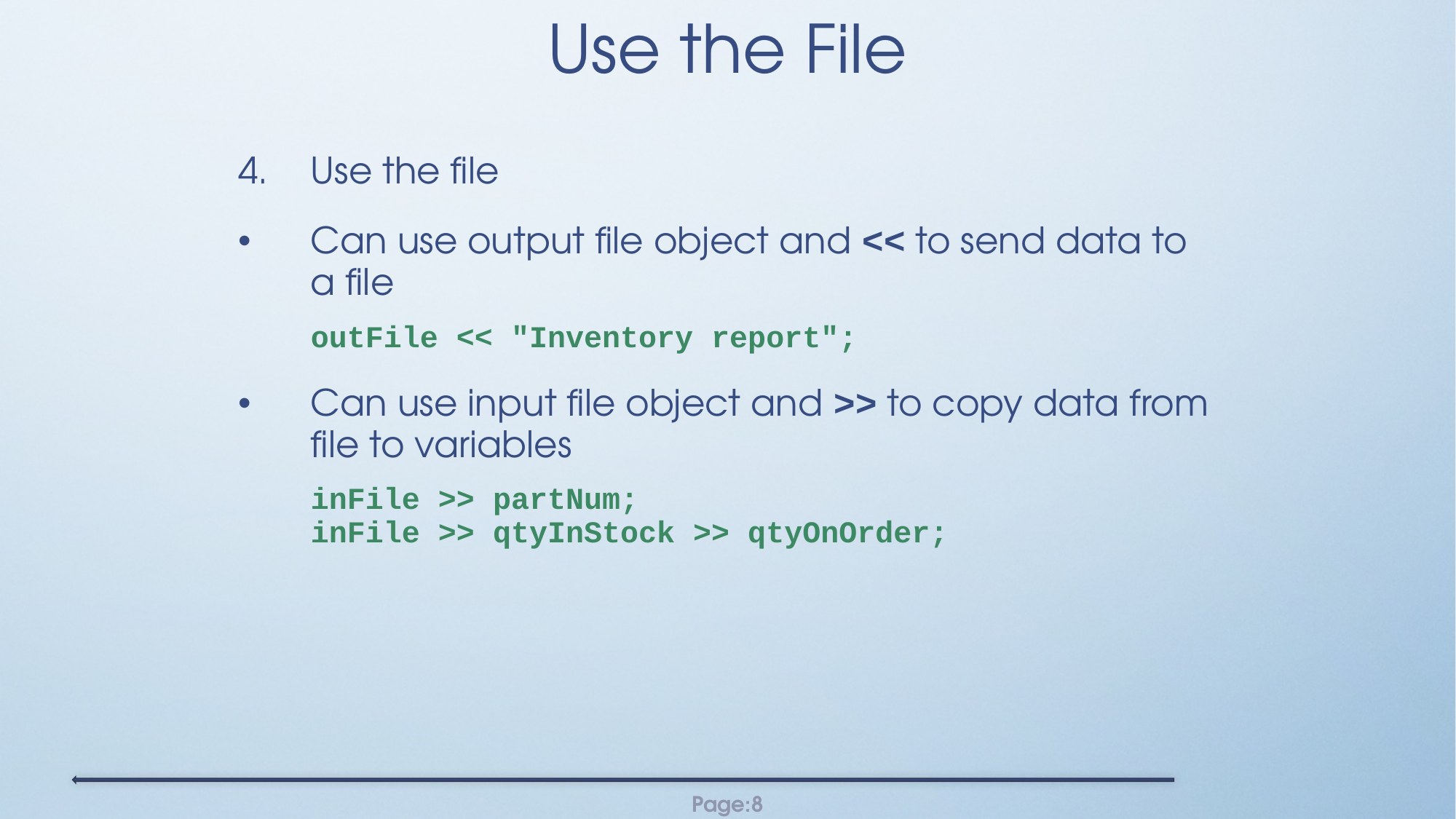

# Use the File
Use the file
Can use output file object and << to send data to a file
 outFile << "Inventory report";
Can use input file object and >> to copy data from file to variables
 inFile >> partNum;
 inFile >> qtyInStock >> qtyOnOrder;